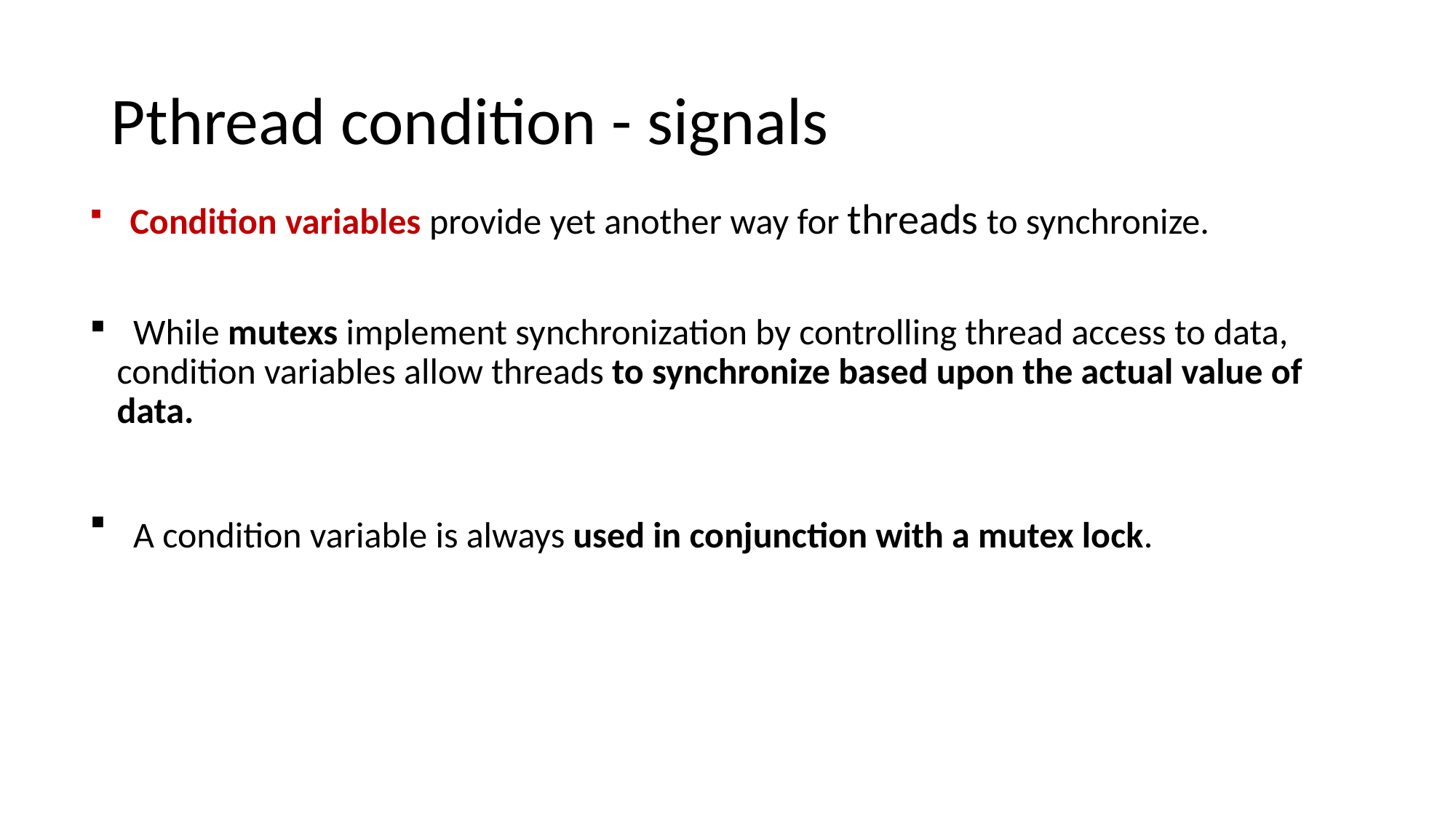

# Pthread condition - signals
  Condition variables provide yet another way for threads to synchronize.

  While mutexs implement synchronization by controlling thread access to data, condition variables allow threads to synchronize based upon the actual value of data.

  A condition variable is always used in conjunction with a mutex lock.
27